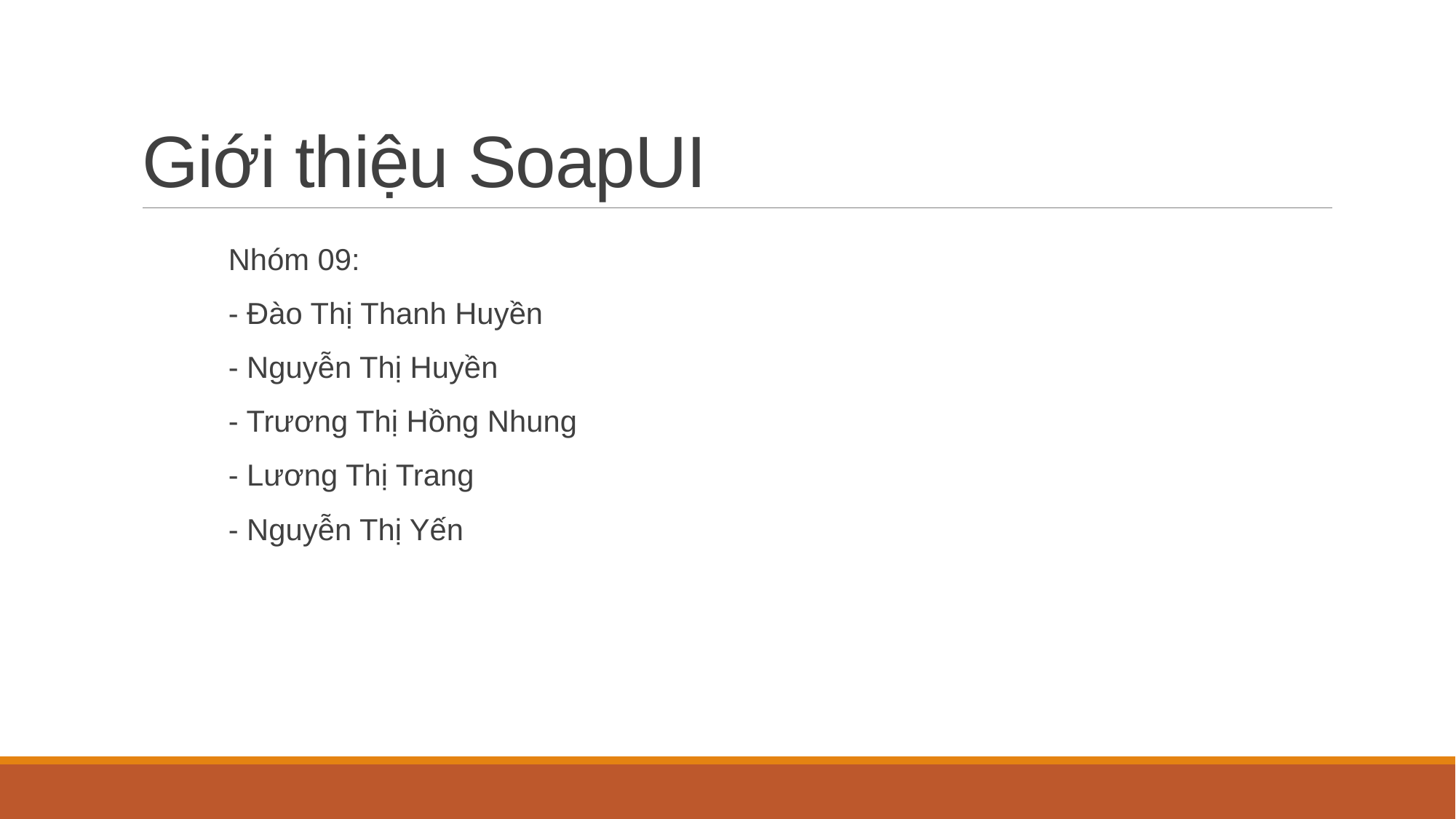

# Giới thiệu SoapUI
Nhóm 09:
- Đào Thị Thanh Huyền
- Nguyễn Thị Huyền
- Trương Thị Hồng Nhung
- Lương Thị Trang
- Nguyễn Thị Yến